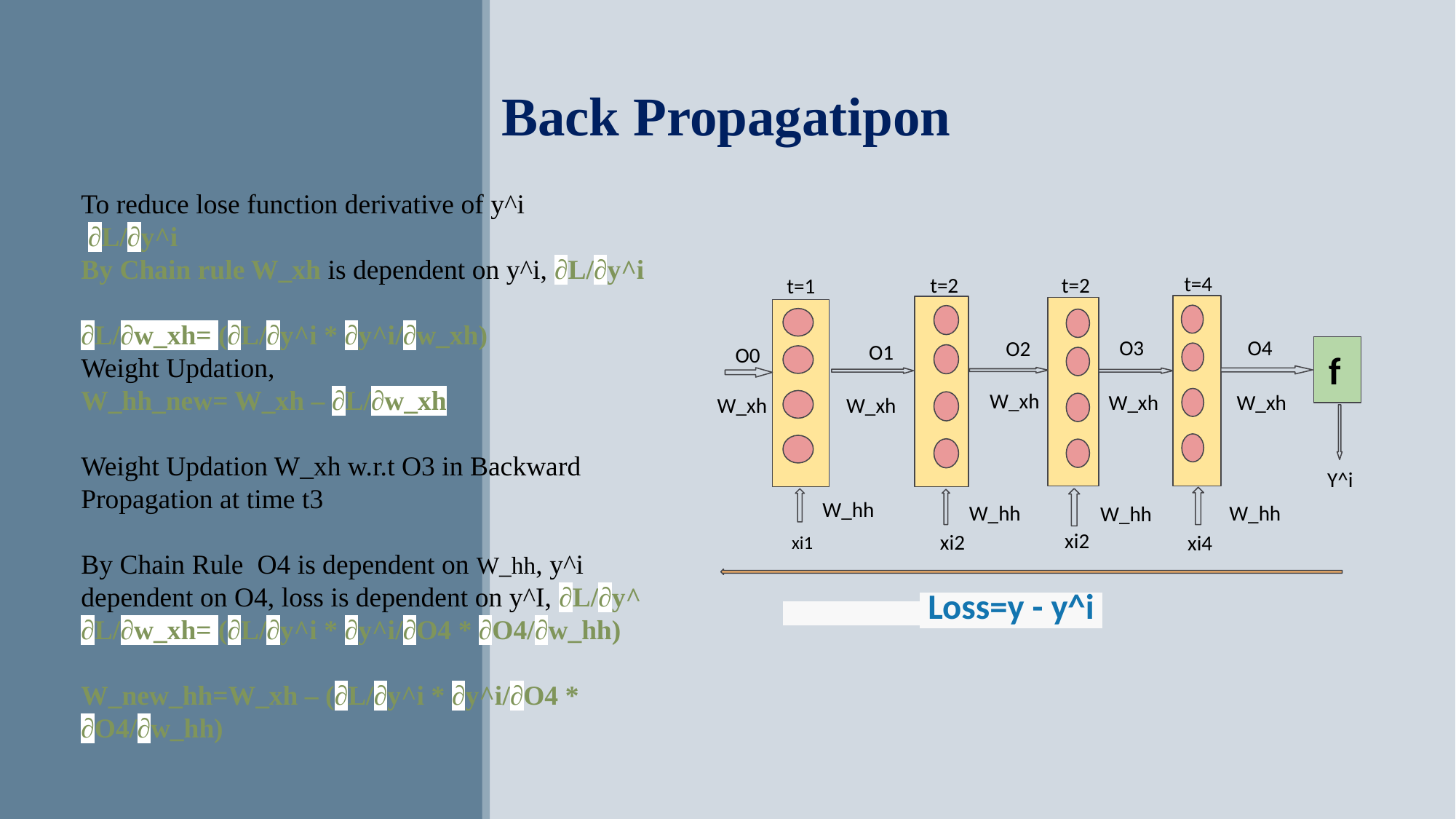

Back Propagatipon
To reduce lose function derivative of y^i
 ∂L/∂y^i
By Chain rule W_xh is dependent on y^i, ∂L/∂y^i
∂L/∂w_xh= (∂L/∂y^i * ∂y^i/∂w_xh)
Weight Updation,
W_hh_new= W_xh – ∂L/∂w_xh

Weight Updation W_xh w.r.t O3 in Backward Propagation at time t3

By Chain Rule  O4 is dependent on W_hh, y^i
dependent on O4, loss is dependent on y^I, ∂L/∂y^
∂L/∂w_xh= (∂L/∂y^i * ∂y^i/∂O4 * ∂O4/∂w_hh)

W_new_hh=W_xh – (∂L/∂y^i * ∂y^i/∂O4 * ∂O4/∂w_hh)

t=4

O4
f

Y^i
xi4
t=2

O2

xi2
t=2

O3

xi2
t=1

O1

W_hh

xi1
O0

W_xh
W_xh
W_xh
W_xh
W_xh
W_hh
W_hh
W_hh

                           Loss=y - y^i